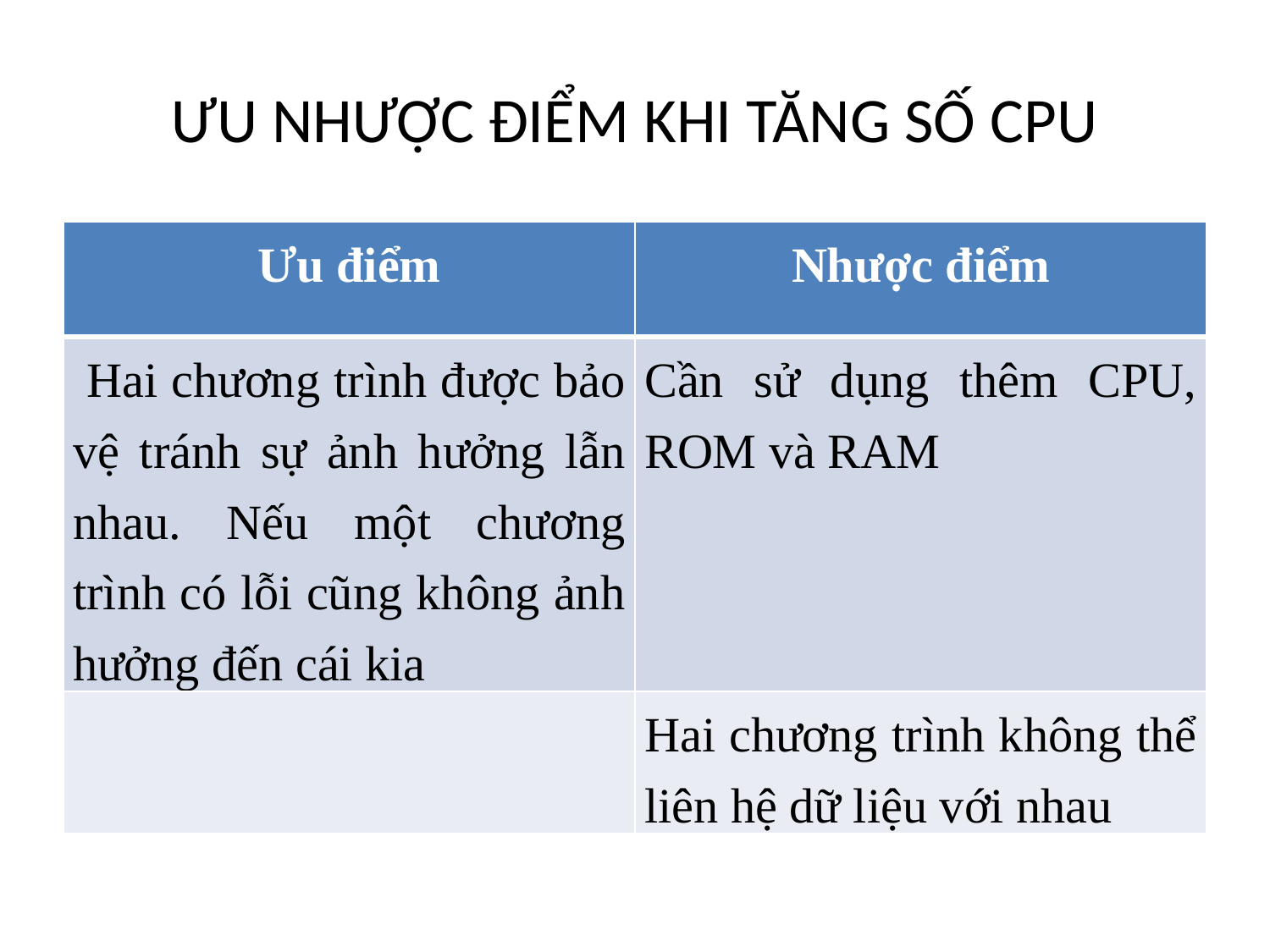

# ƯU NHƯỢC ĐIỂM KHI TĂNG SỐ CPU
| Ưu điểm | Nhược điểm |
| --- | --- |
| Hai chương trình được bảo vệ tránh sự ảnh hưởng lẫn nhau. Nếu một chương trình có lỗi cũng không ảnh hưởng đến cái kia | Cần sử dụng thêm CPU, ROM và RAM |
|  | Hai chương trình không thể liên hệ dữ liệu với nhau |